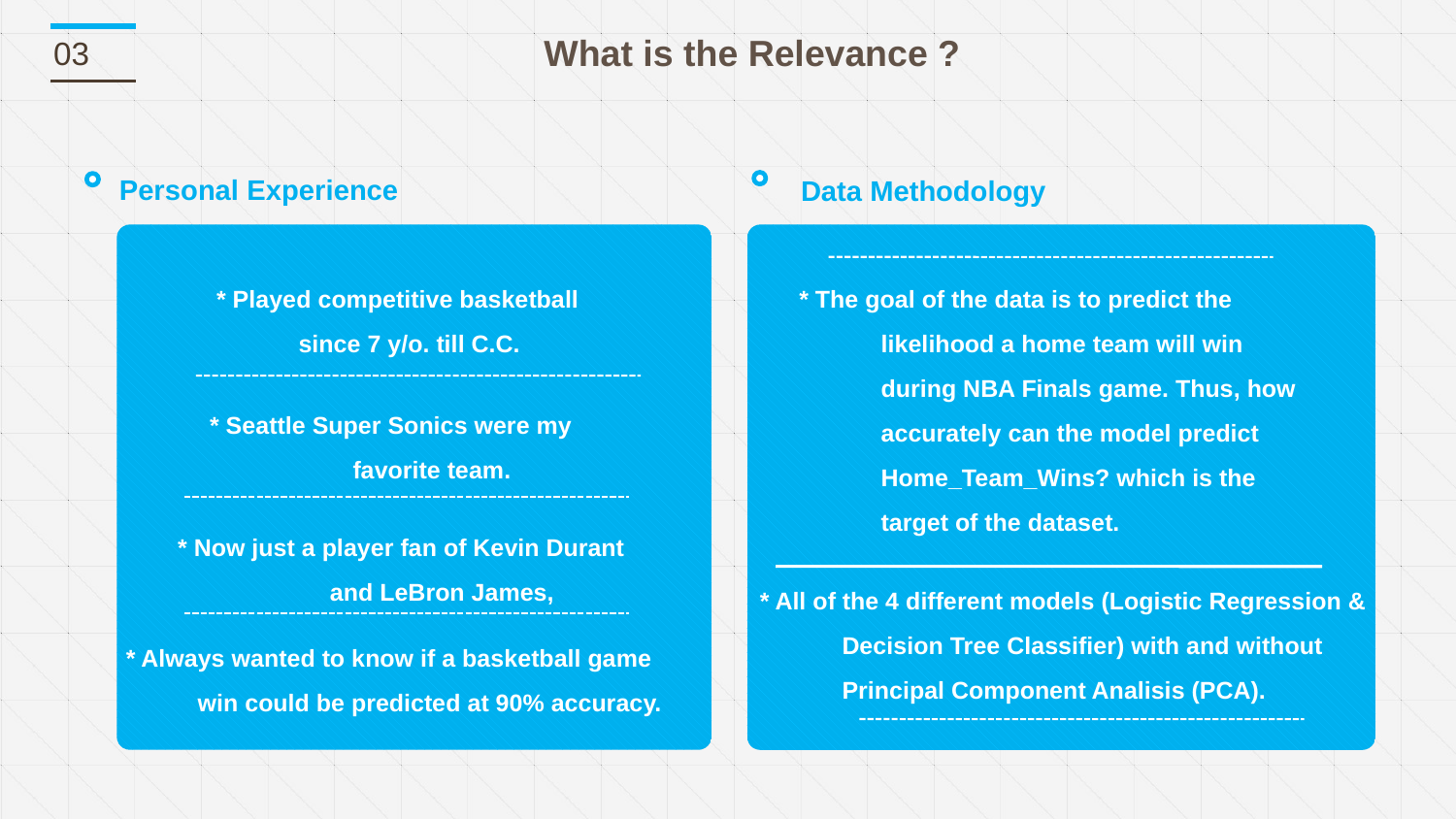

What is the Relevance ?
03
Personal Experience
Data Methodology

* Played competitive basketball since 7 y/o. till C.C.
* The goal of the data is to predict the likelihood a home team will win during NBA Finals game. Thus, how accurately can the model predict Home_Team_Wins? which is the target of the dataset.
* Seattle Super Sonics were my favorite team.

* Now just a player fan of Kevin Durant and LeBron James,
* All of the 4 different models (Logistic Regression & Decision Tree Classifier) with and without Principal Component Analisis (PCA).
* Always wanted to know if a basketball game win could be predicted at 90% accuracy.